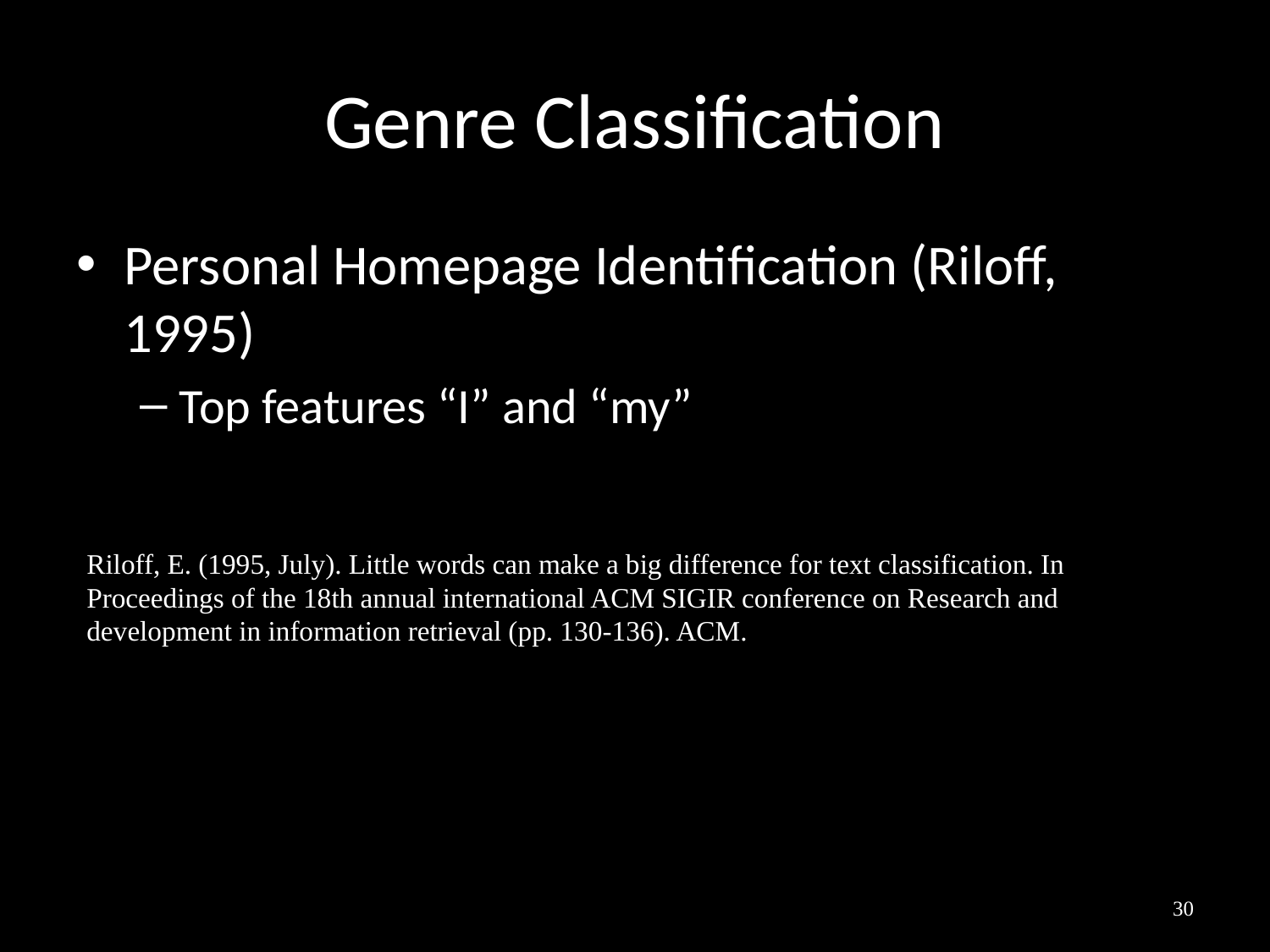

# Genre Classification
Personal Homepage Identification (Riloff, 1995)
Top features “I” and “my”
Riloff, E. (1995, July). Little words can make a big difference for text classification. In Proceedings of the 18th annual international ACM SIGIR conference on Research and development in information retrieval (pp. 130-136). ACM.
30